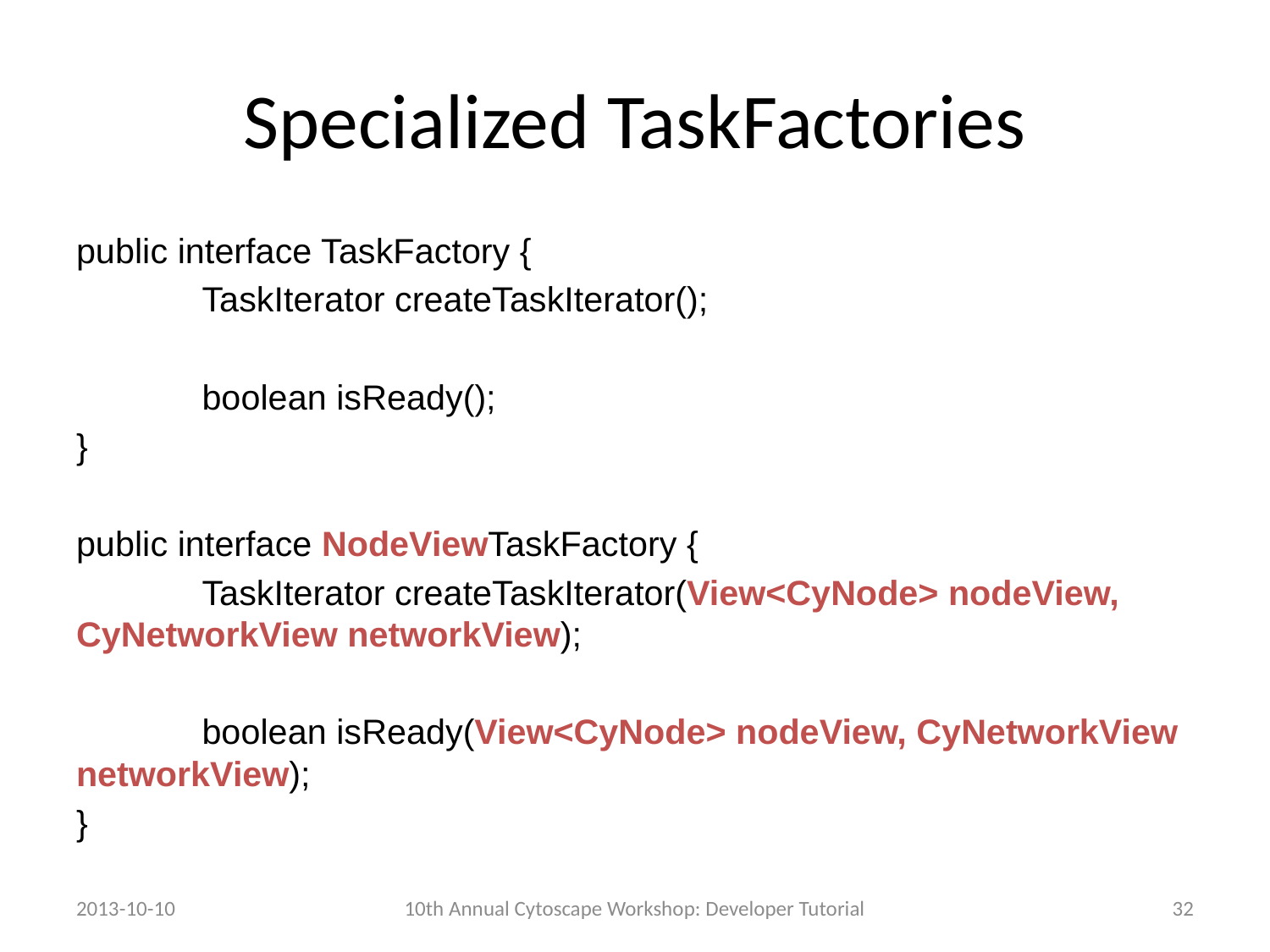

# Specialized TaskFactories
public interface TaskFactory {
	TaskIterator createTaskIterator();

	boolean isReady();
}

public interface NodeViewTaskFactory {
	TaskIterator createTaskIterator(View<CyNode> nodeView, CyNetworkView networkView);

	boolean isReady(View<CyNode> nodeView, CyNetworkView networkView);
}

2013-10-10
10th Annual Cytoscape Workshop: Developer Tutorial
32